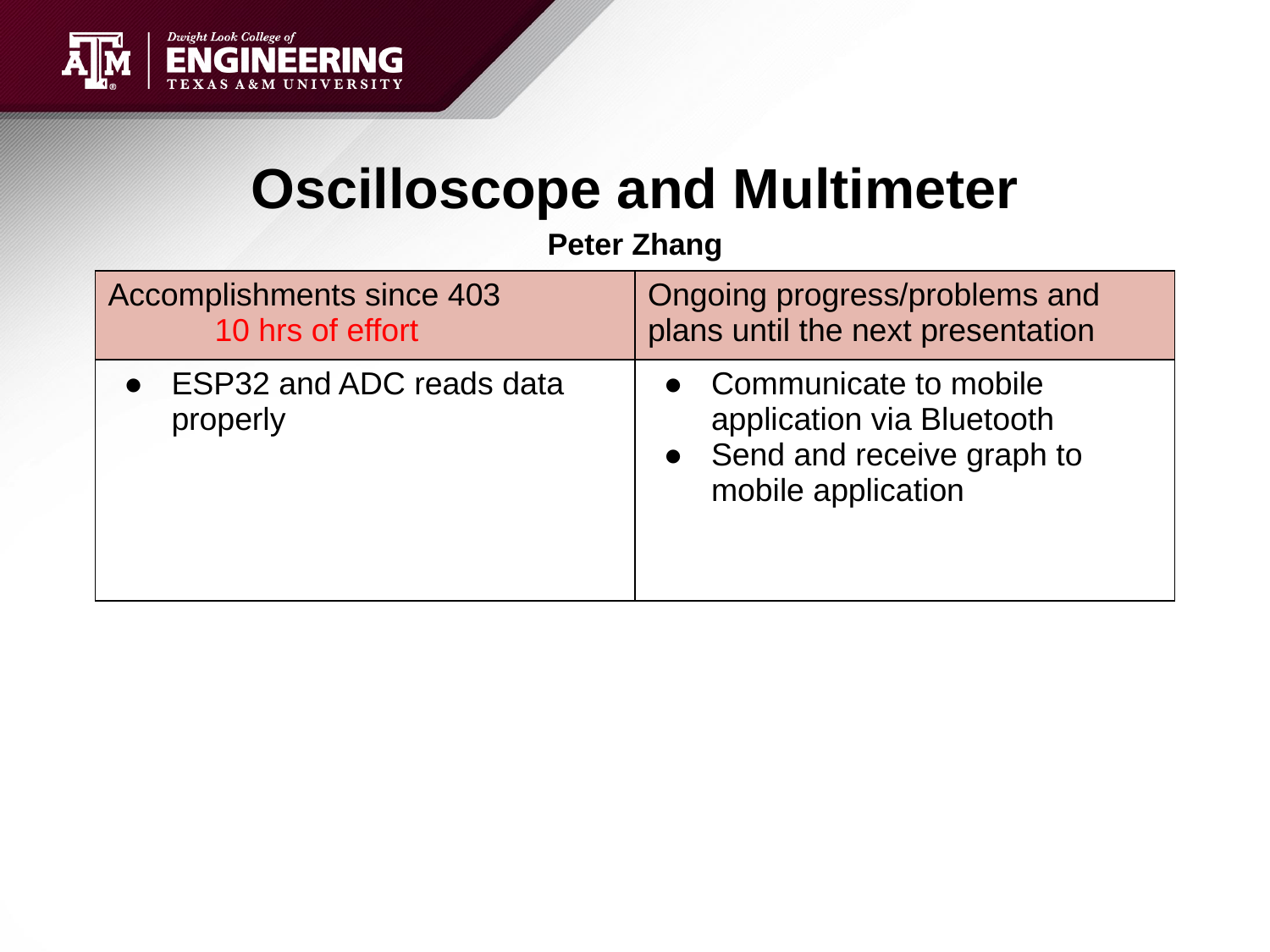

# Oscilloscope and Multimeter
Peter Zhang
| Accomplishments since 403 10 hrs of effort | Ongoing progress/problems and plans until the next presentation |
| --- | --- |
| ESP32 and ADC reads data properly | Communicate to mobile application via Bluetooth Send and receive graph to mobile application |